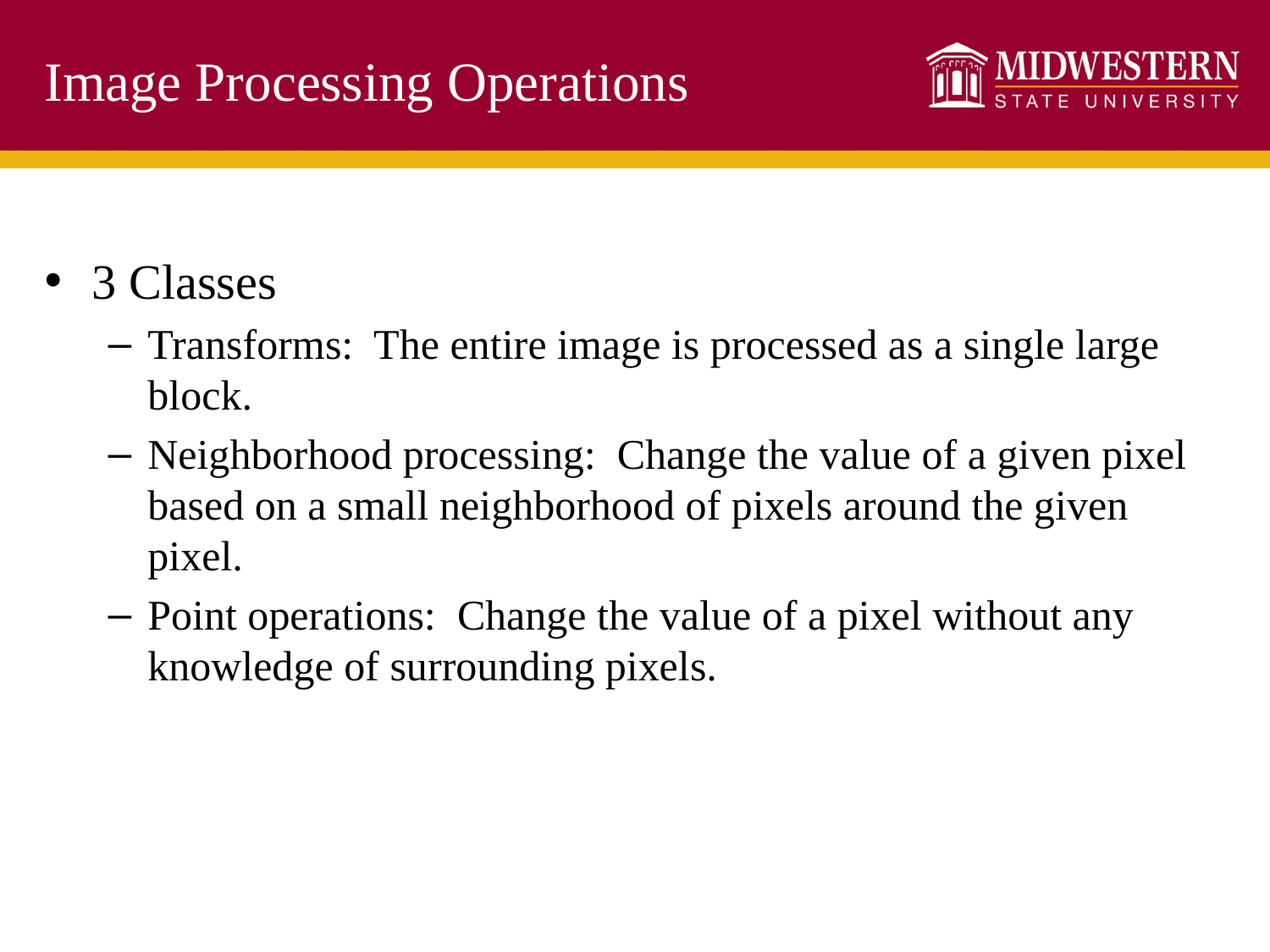

# Image Processing Operations
3 Classes
Transforms:  The entire image is processed as a single large block.
Neighborhood processing:  Change the value of a given pixel based on a small neighborhood of pixels around the given pixel.
Point operations:  Change the value of a pixel without any knowledge of surrounding pixels.